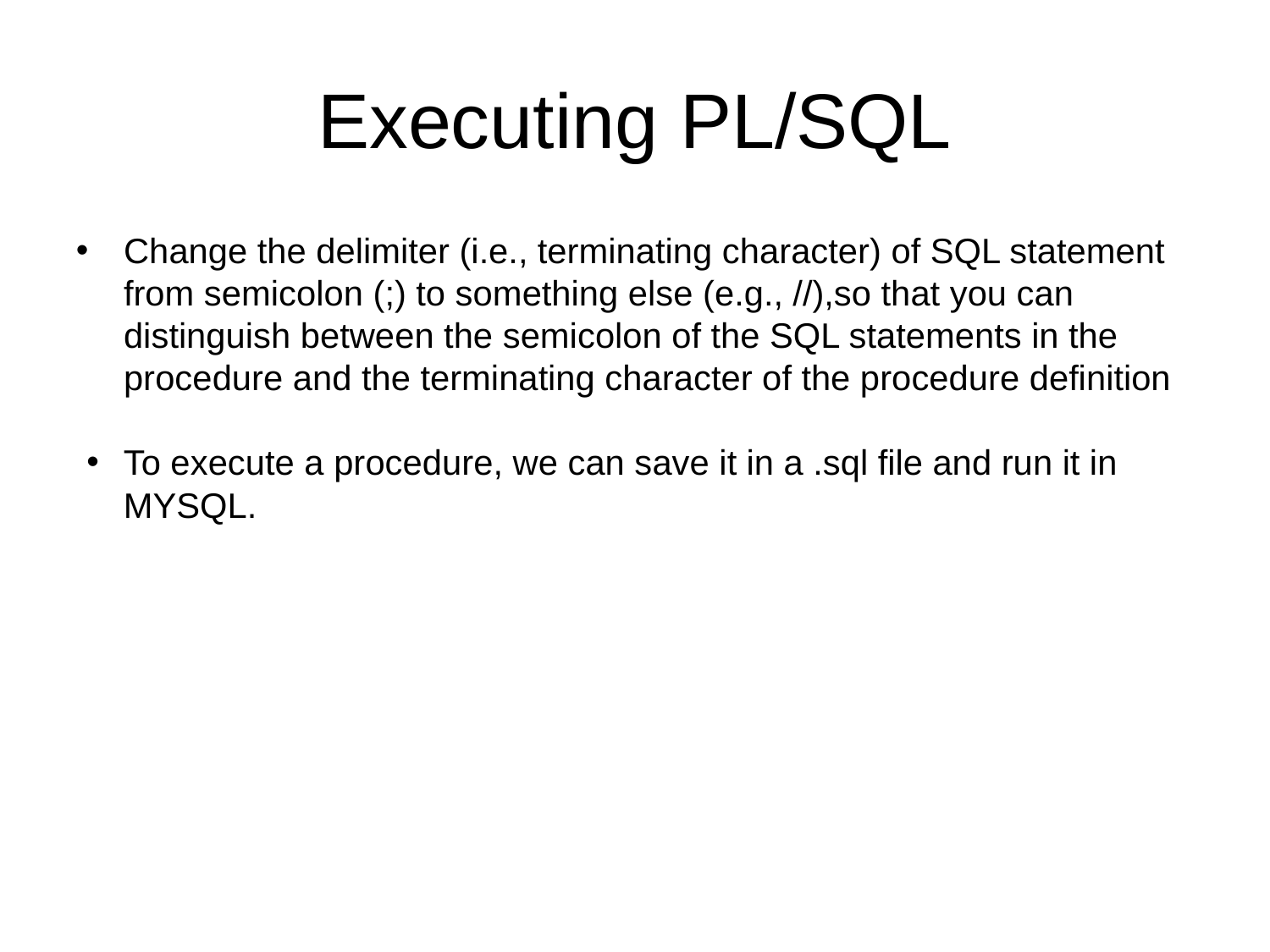

# Executing PL/SQL
Change the delimiter (i.e., terminating character) of SQL statement from semicolon (;) to something else (e.g., //),so that you can distinguish between the semicolon of the SQL statements in the procedure and the terminating character of the procedure definition

To execute a procedure, we can save it in a .sql file and run it in MYSQL.